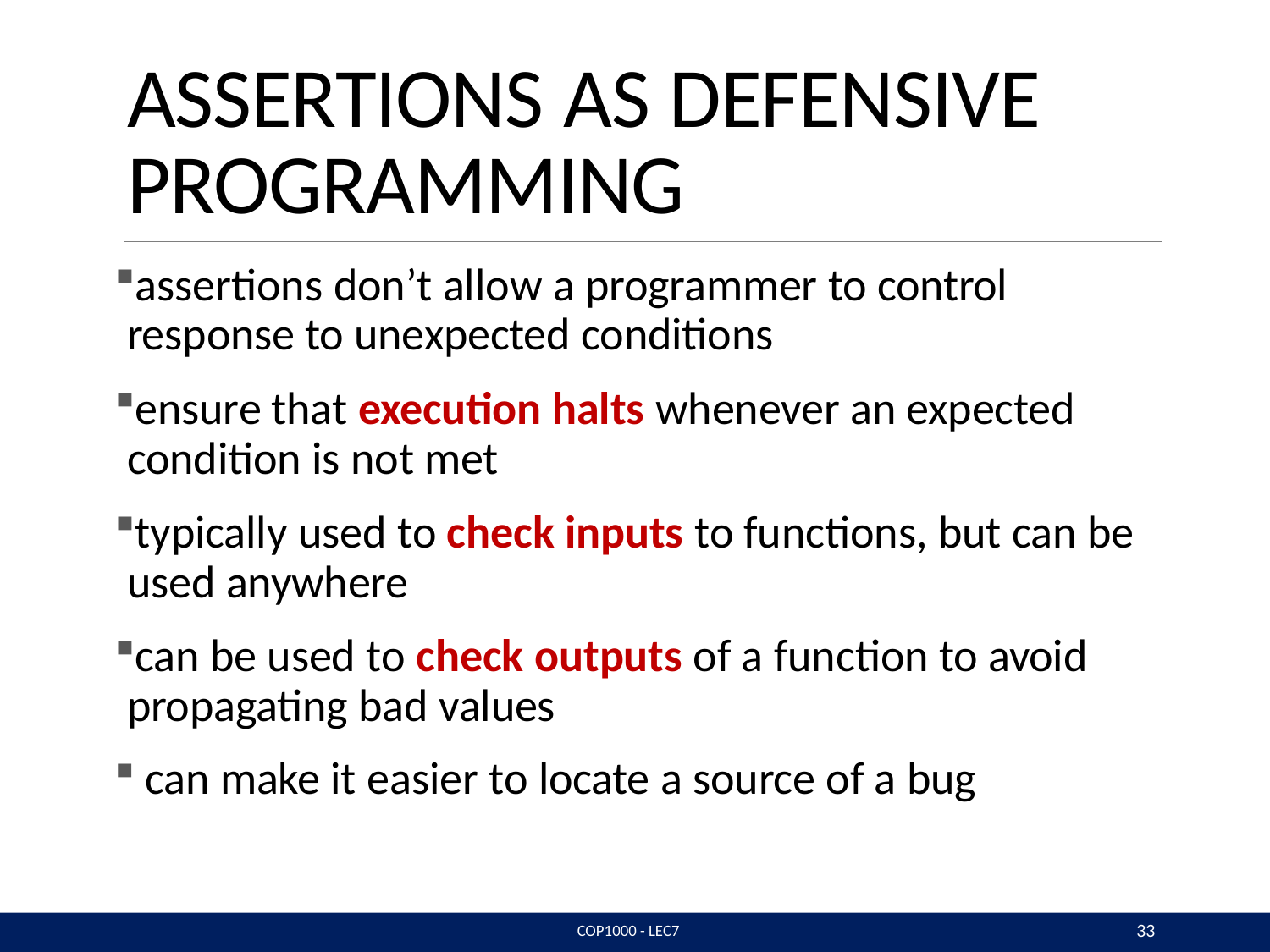

# ASSERTIONS AS DEFENSIVE  PROGRAMMING
assertions don’t allow a programmer to control  response to unexpected conditions
ensure that execution halts whenever an expected  condition is not met
typically used to check inputs to functions, but can be  used anywhere
can be used to check outputs of a function to avoid  propagating bad values
can make it easier to locate a source of a bug
33
COP1000 - LEC7